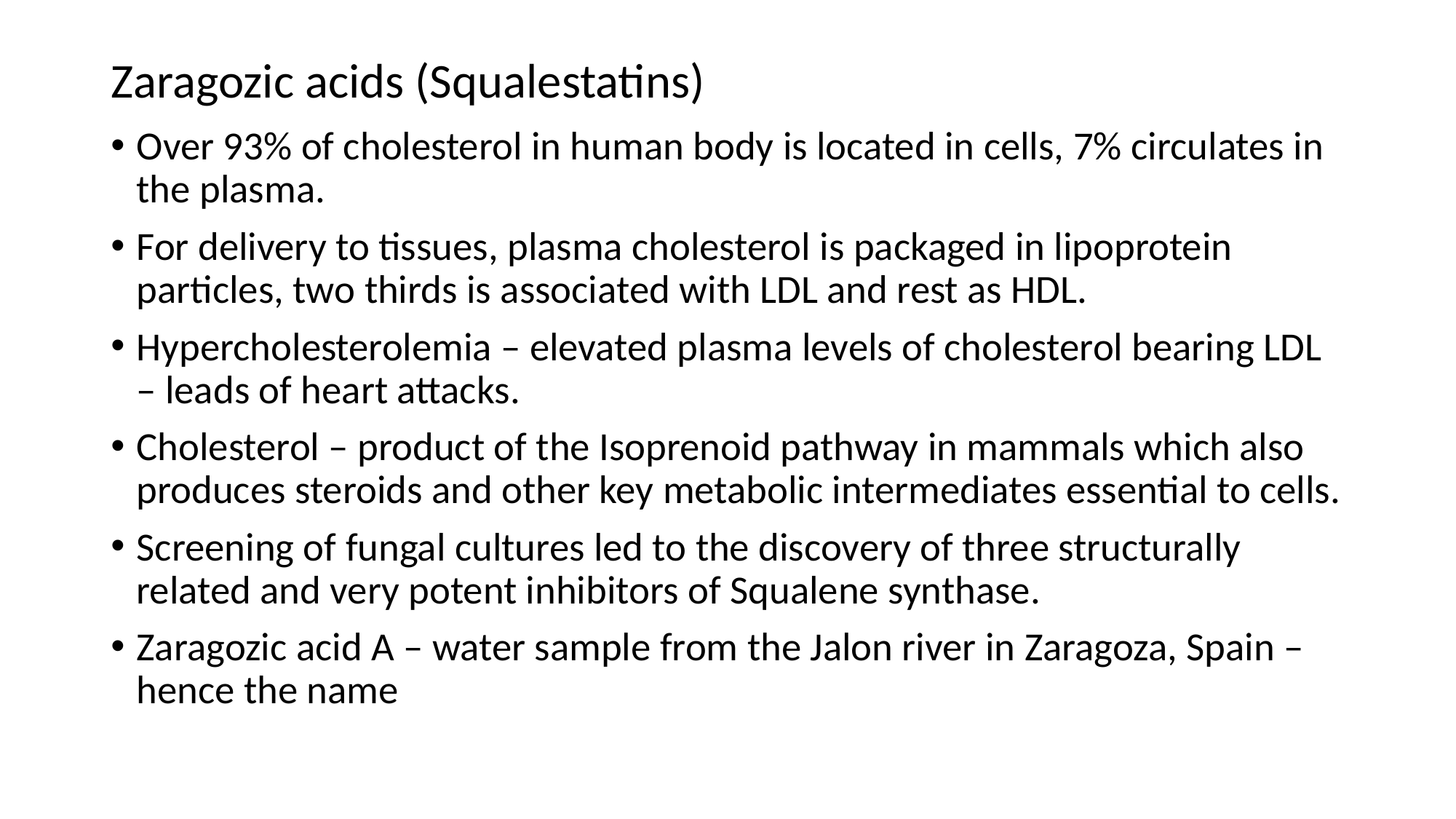

# Zaragozic acids (Squalestatins)
Over 93% of cholesterol in human body is located in cells, 7% circulates in the plasma.
For delivery to tissues, plasma cholesterol is packaged in lipoprotein particles, two thirds is associated with LDL and rest as HDL.
Hypercholesterolemia – elevated plasma levels of cholesterol bearing LDL – leads of heart attacks.
Cholesterol – product of the Isoprenoid pathway in mammals which also produces steroids and other key metabolic intermediates essential to cells.
Screening of fungal cultures led to the discovery of three structurally related and very potent inhibitors of Squalene synthase.
Zaragozic acid A – water sample from the Jalon river in Zaragoza, Spain – hence the name